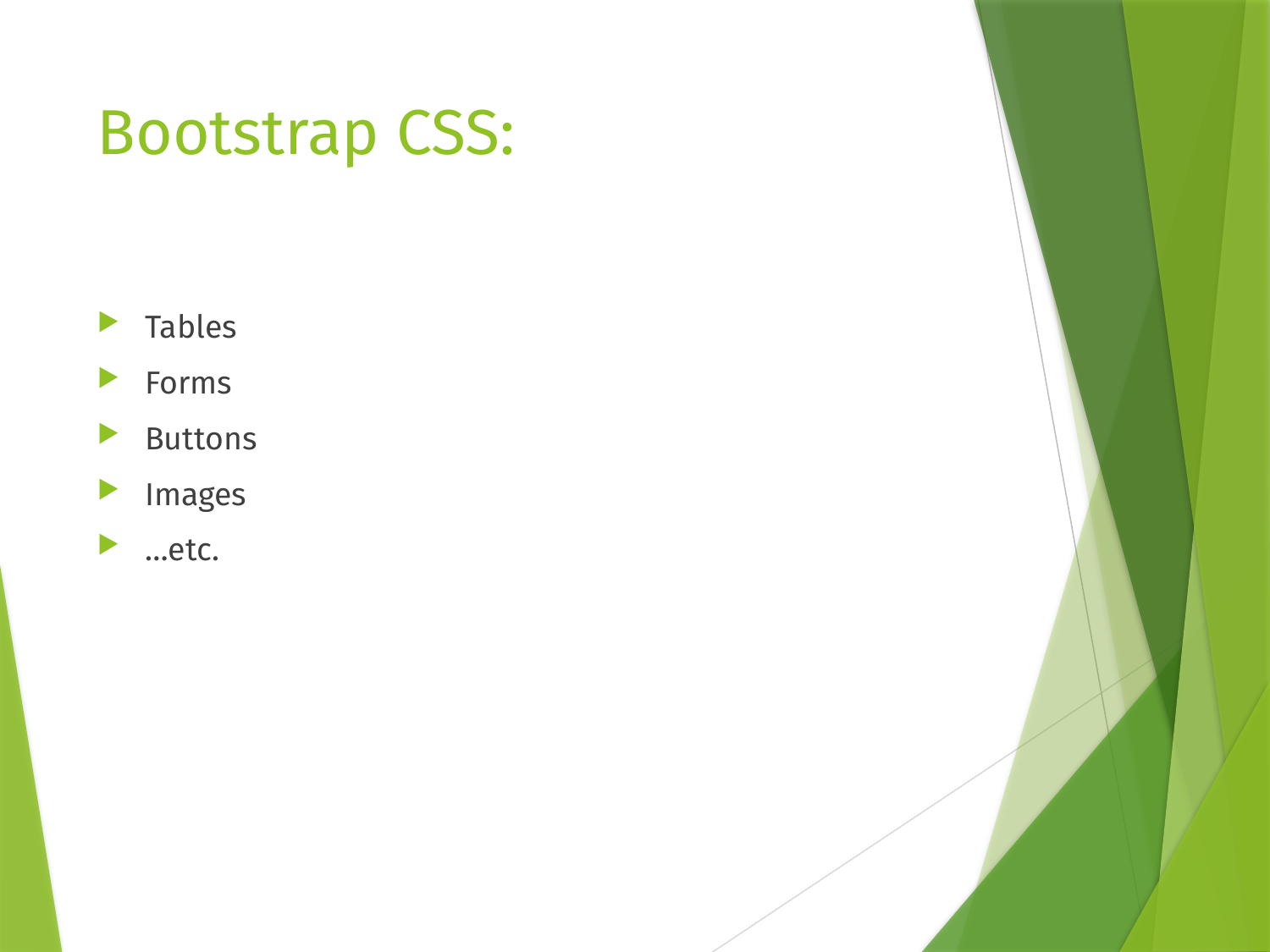

# Bootstrap CSS:
Tables
Forms
Buttons
Images
…etc.